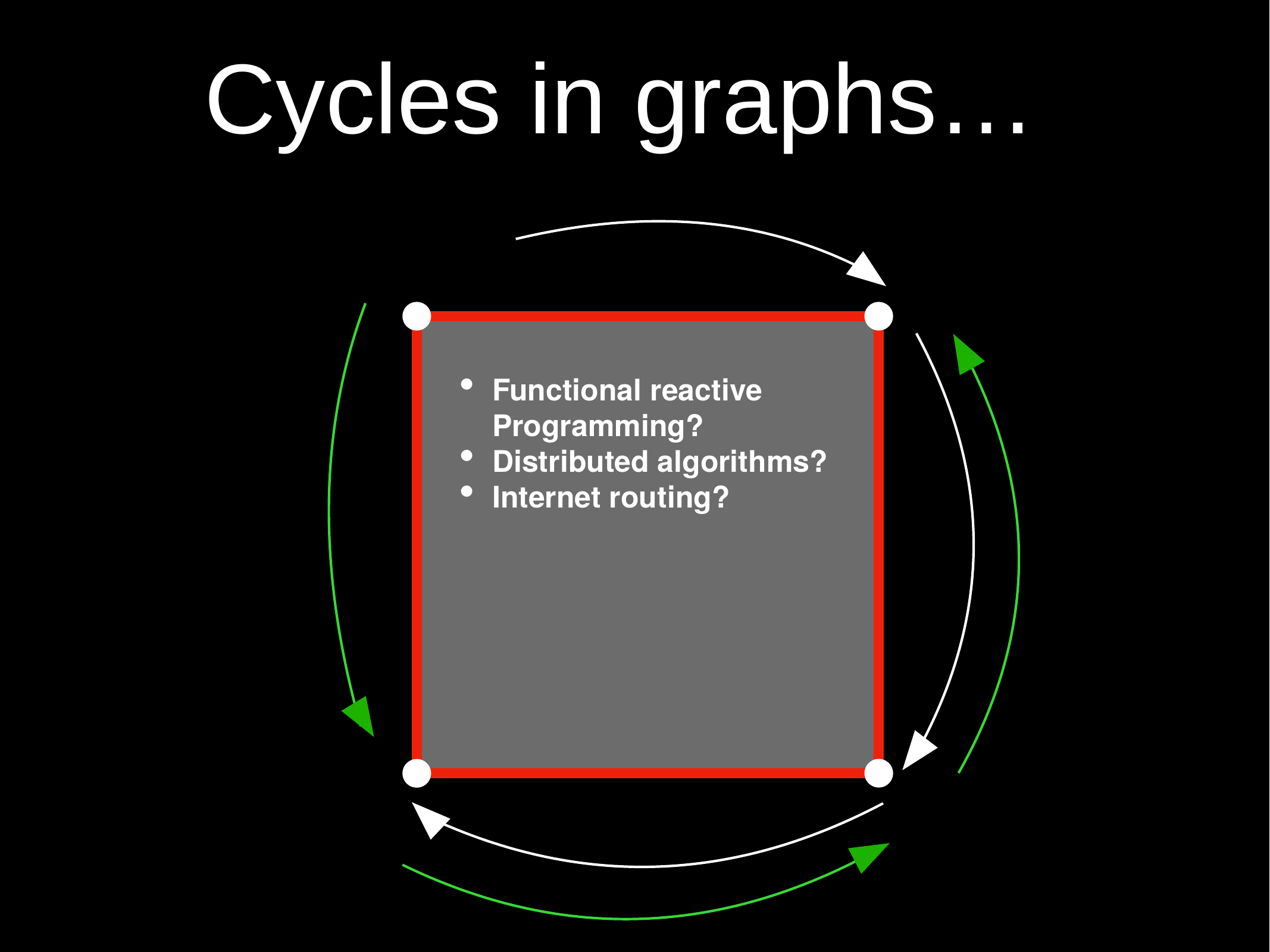

# Cycles in graphs…

Functional reactive Programming?
Distributed algorithms?
Internet routing?